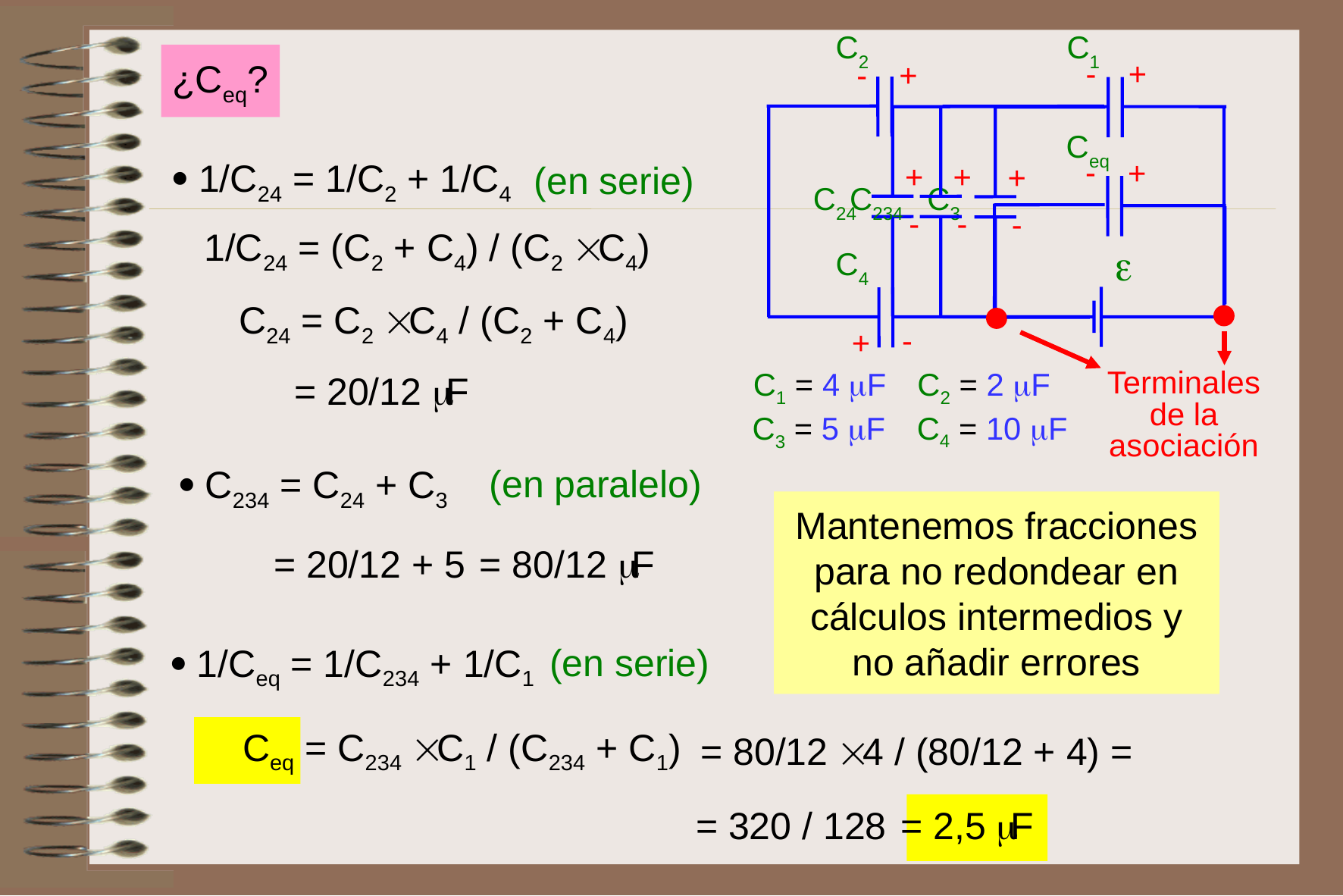

C2
-
+

C4

-
+
C1
-
+

¿Ceq?

+
C24

-

+
C234

-

+
C3

-

Ceq
-
+

• 1/C24 = 1/C2 + 1/C4
(en serie)

1/C24 = (C2 + C4) / (C2 × C4)
ε
C24 = C2 × C4 / (C2 + C4)

Terminales de la asociación
= 20/12 μF
C1 = 4 μF
C2 = 2 μF
C4 = 10 μF
C3 = 5 μF
(en paralelo)
• C234 = C24 + C3
Mantenemos fracciones
para no redondear en
cálculos intermedios y no añadir errores
= 20/12 + 5
= 80/12 μF
(en serie)
• 1/Ceq = 1/C234 + 1/C1
Ceq = C234 × C1 / (C234 + C1)
= 80/12 × 4 / (80/12 + 4) =

= 320 / 128
= 2,5 μF